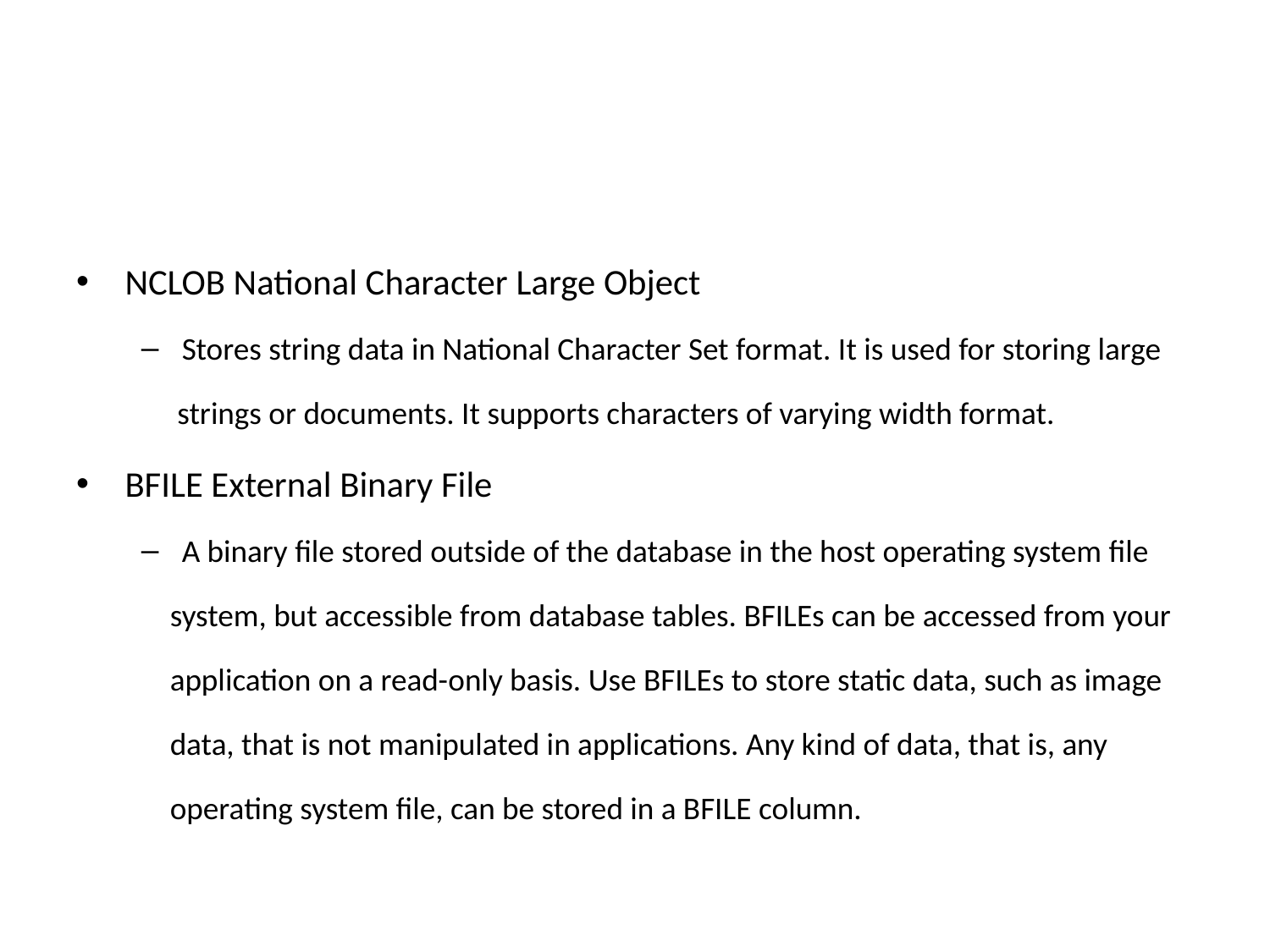

NCLOB National Character Large Object
Stores string data in National Character Set format. It is used for storing large
     strings or documents. It supports characters of varying width format.
BFILE External Binary File
A binary file stored outside of the database in the host operating system file
    system, but accessible from database tables. BFILEs can be accessed from your
    application on a read-only basis. Use BFILEs to store static data, such as image
    data, that is not manipulated in applications. Any kind of data, that is, any
    operating system file, can be stored in a BFILE column.